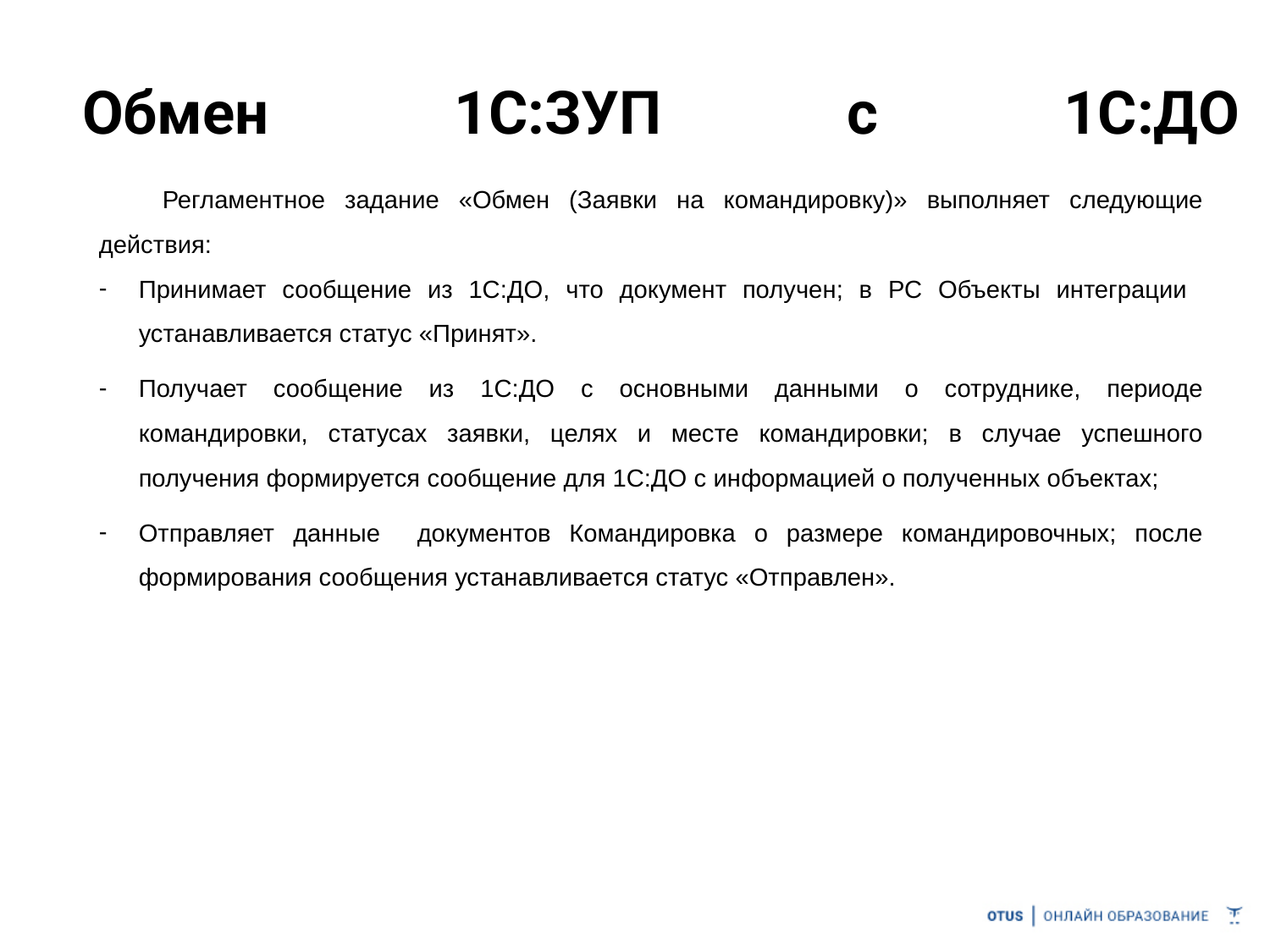

# Обмен 1С:ЗУП с 1С:ДО

Регламентное задание «Обмен (Заявки на командировку)» выполняет следующие действия:
Принимает сообщение из 1С:ДО, что документ получен; в РС Объекты интеграции  устанавливается статус «Принят».
Получает сообщение из 1С:ДО с основными данными о сотруднике, периоде командировки, статусах заявки, целях и месте командировки; в случае успешного получения формируется сообщение для 1С:ДО с информацией о полученных объектах;
Отправляет данные  документов Командировка о размере командировочных; после формирования сообщения устанавливается статус «Отправлен».